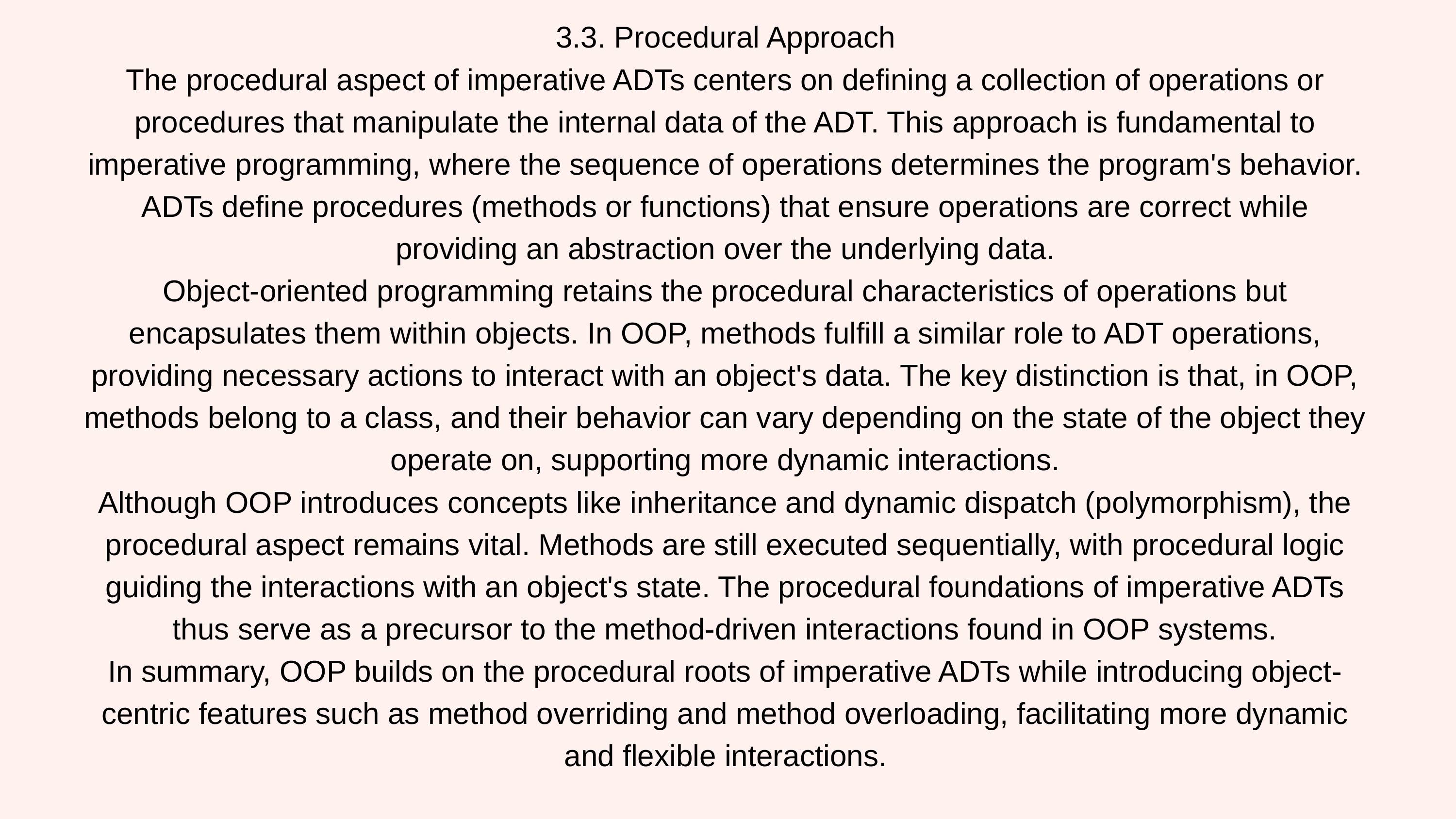

3.3. Procedural Approach
The procedural aspect of imperative ADTs centers on defining a collection of operations or procedures that manipulate the internal data of the ADT. This approach is fundamental to imperative programming, where the sequence of operations determines the program's behavior. ADTs define procedures (methods or functions) that ensure operations are correct while providing an abstraction over the underlying data.
Object-oriented programming retains the procedural characteristics of operations but encapsulates them within objects. In OOP, methods fulfill a similar role to ADT operations, providing necessary actions to interact with an object's data. The key distinction is that, in OOP, methods belong to a class, and their behavior can vary depending on the state of the object they operate on, supporting more dynamic interactions.
Although OOP introduces concepts like inheritance and dynamic dispatch (polymorphism), the procedural aspect remains vital. Methods are still executed sequentially, with procedural logic guiding the interactions with an object's state. The procedural foundations of imperative ADTs thus serve as a precursor to the method-driven interactions found in OOP systems.
In summary, OOP builds on the procedural roots of imperative ADTs while introducing object-centric features such as method overriding and method overloading, facilitating more dynamic and flexible interactions.